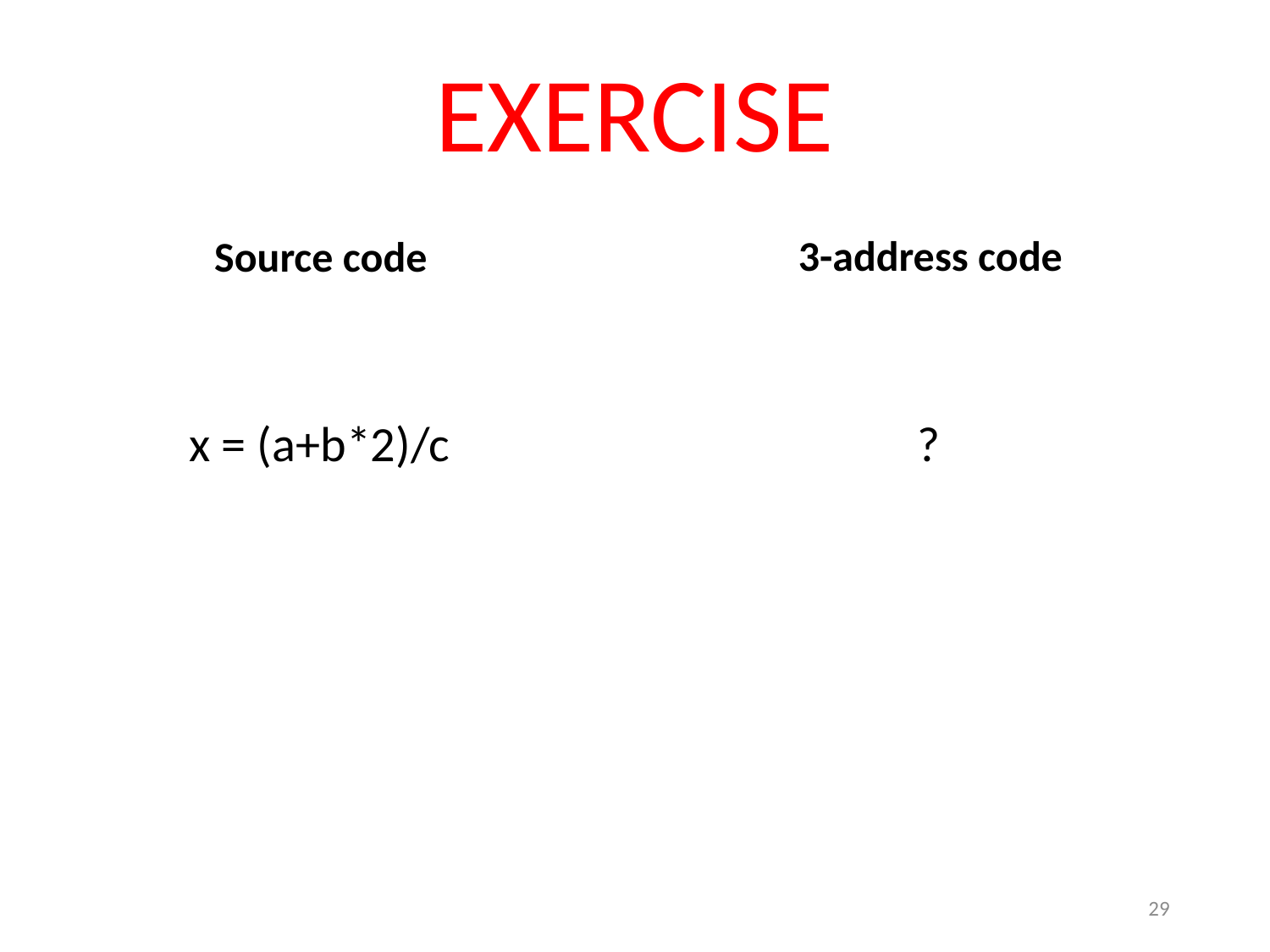

# EXERCISE
3-address code
Source code
x = (a+b*2)/c
?
29